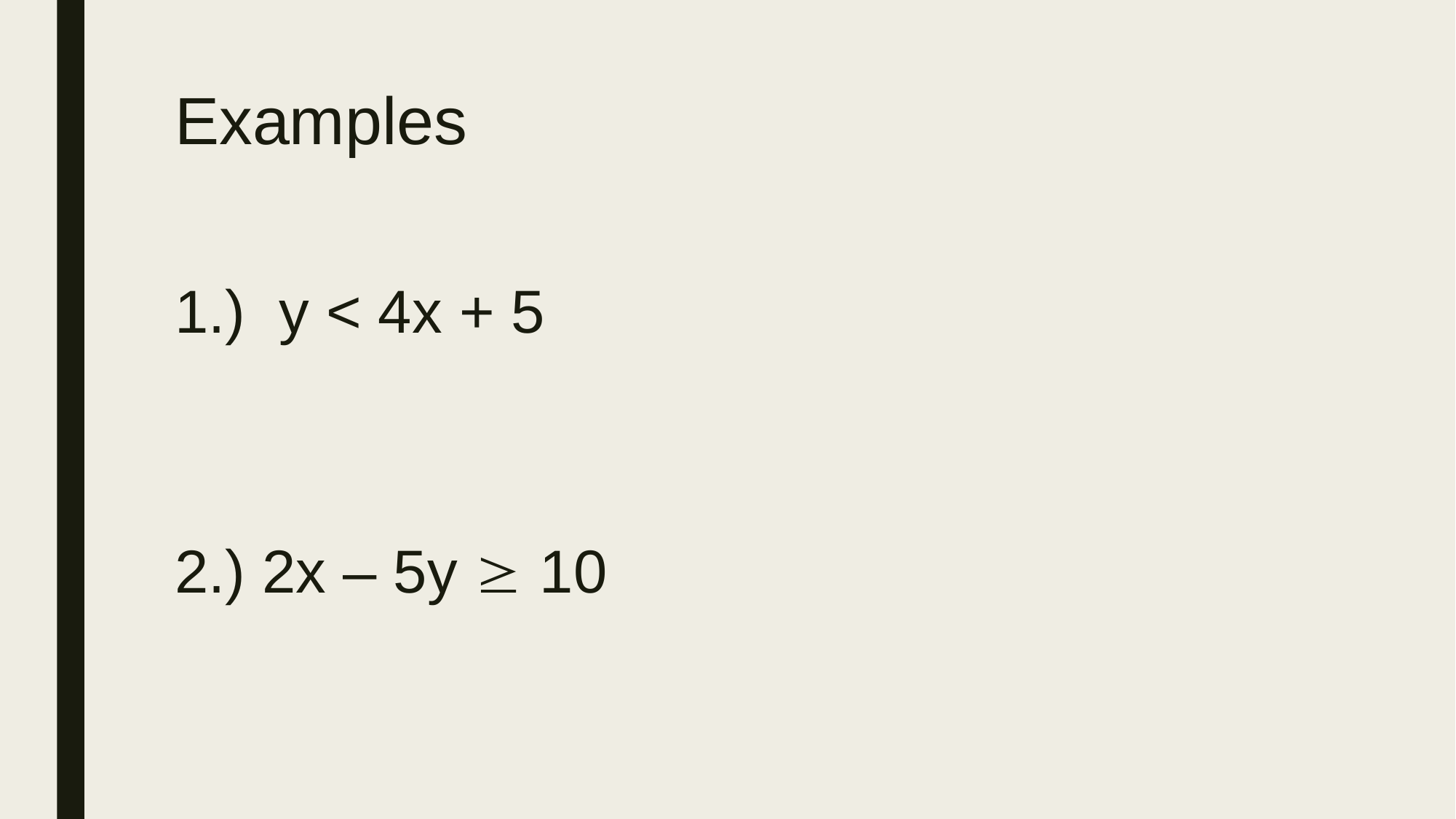

# Examples
1.)  y < 4x + 5

2.) 2x – 5y ≥ 10